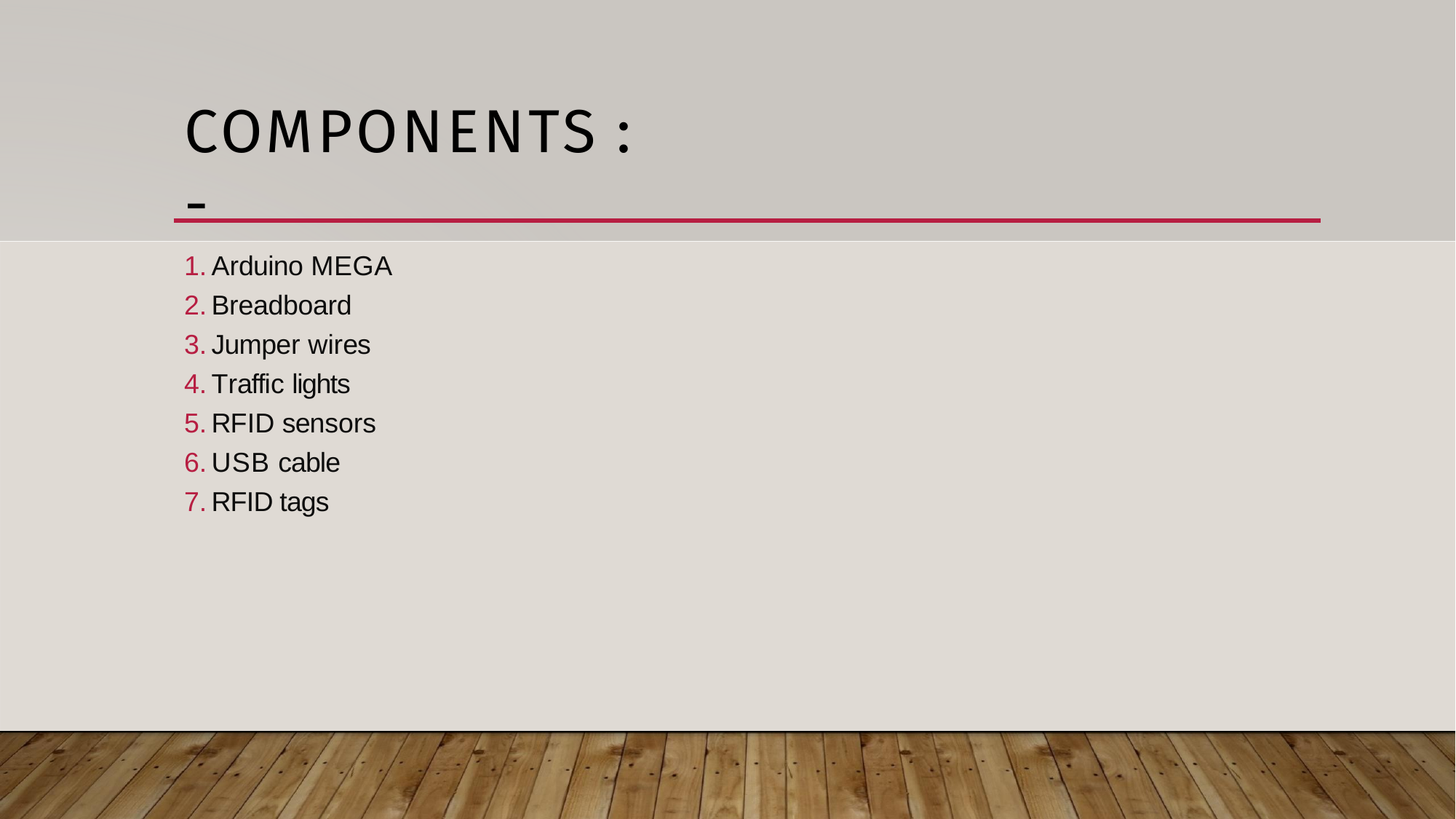

# COMPONENTS :-

Arduino MEGA
Breadboard
Jumper wires
Traffic lights
RFID sensors
USB cable
RFID tags